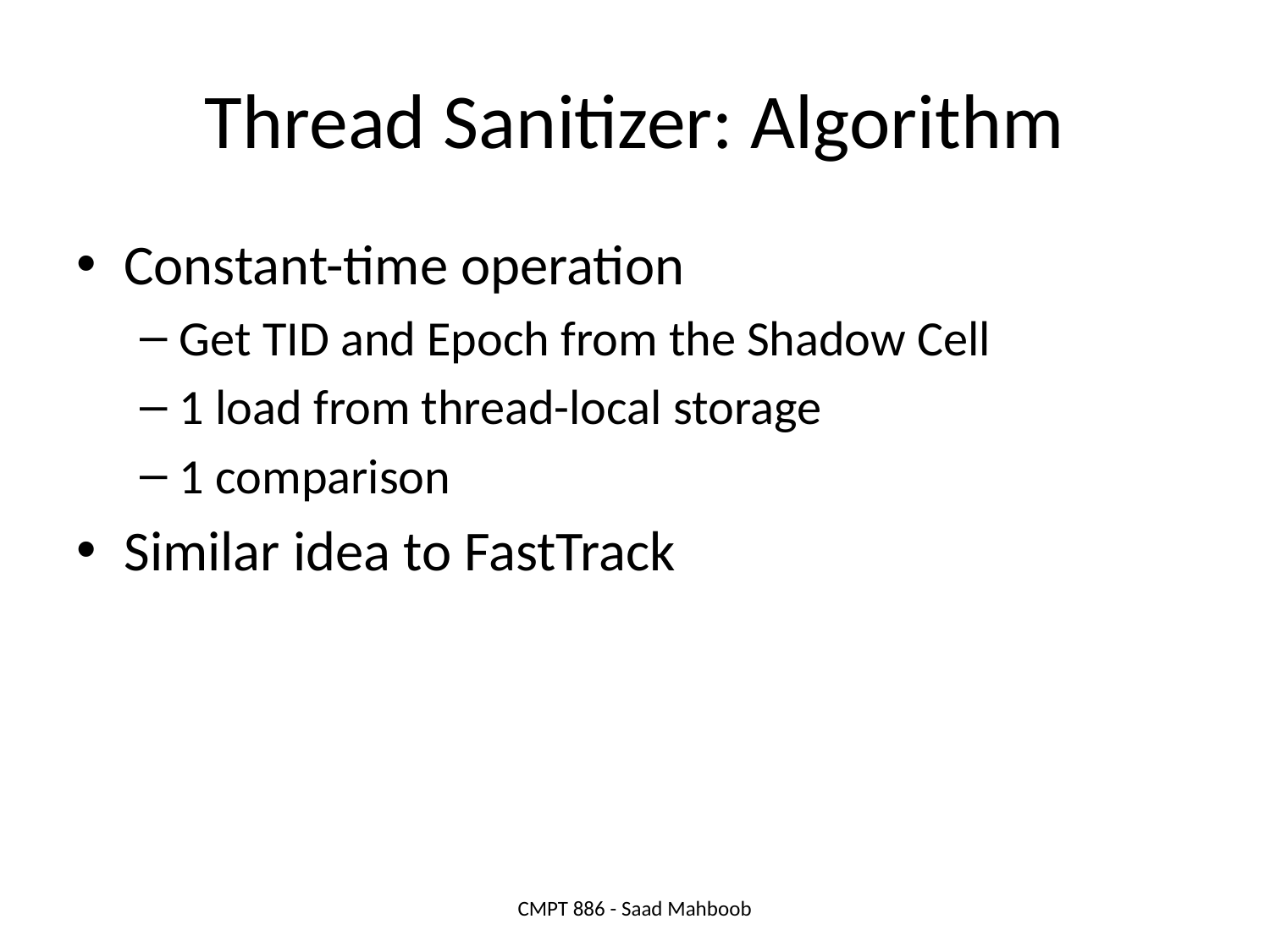

# Thread Sanitizer: Algorithm
Constant-time operation
Get TID and Epoch from the Shadow Cell
1 load from thread-local storage
1 comparison
Similar idea to FastTrack
CMPT 886 - Saad Mahboob